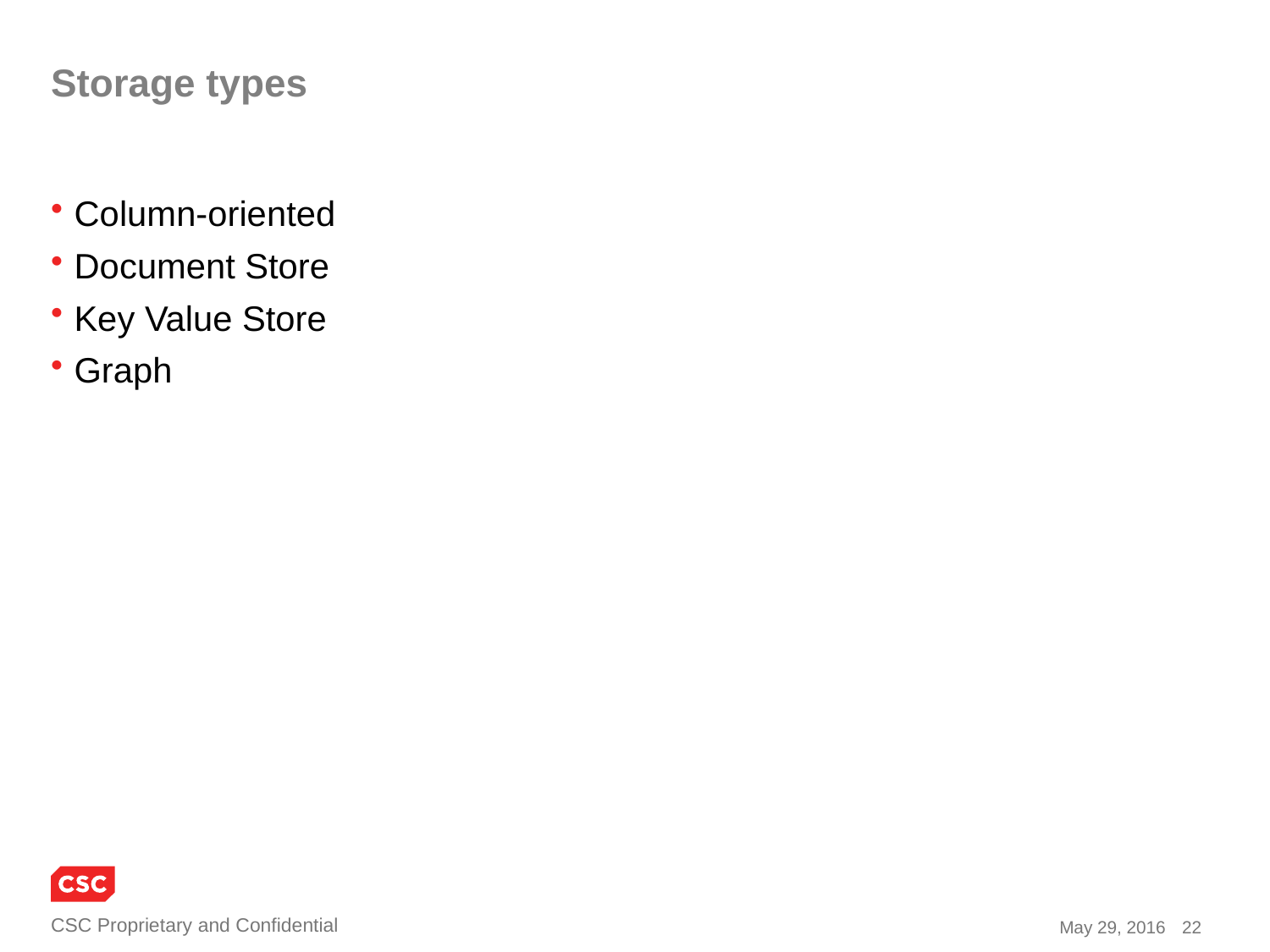

# Storage types
Column-oriented
Document Store
Key Value Store
Graph